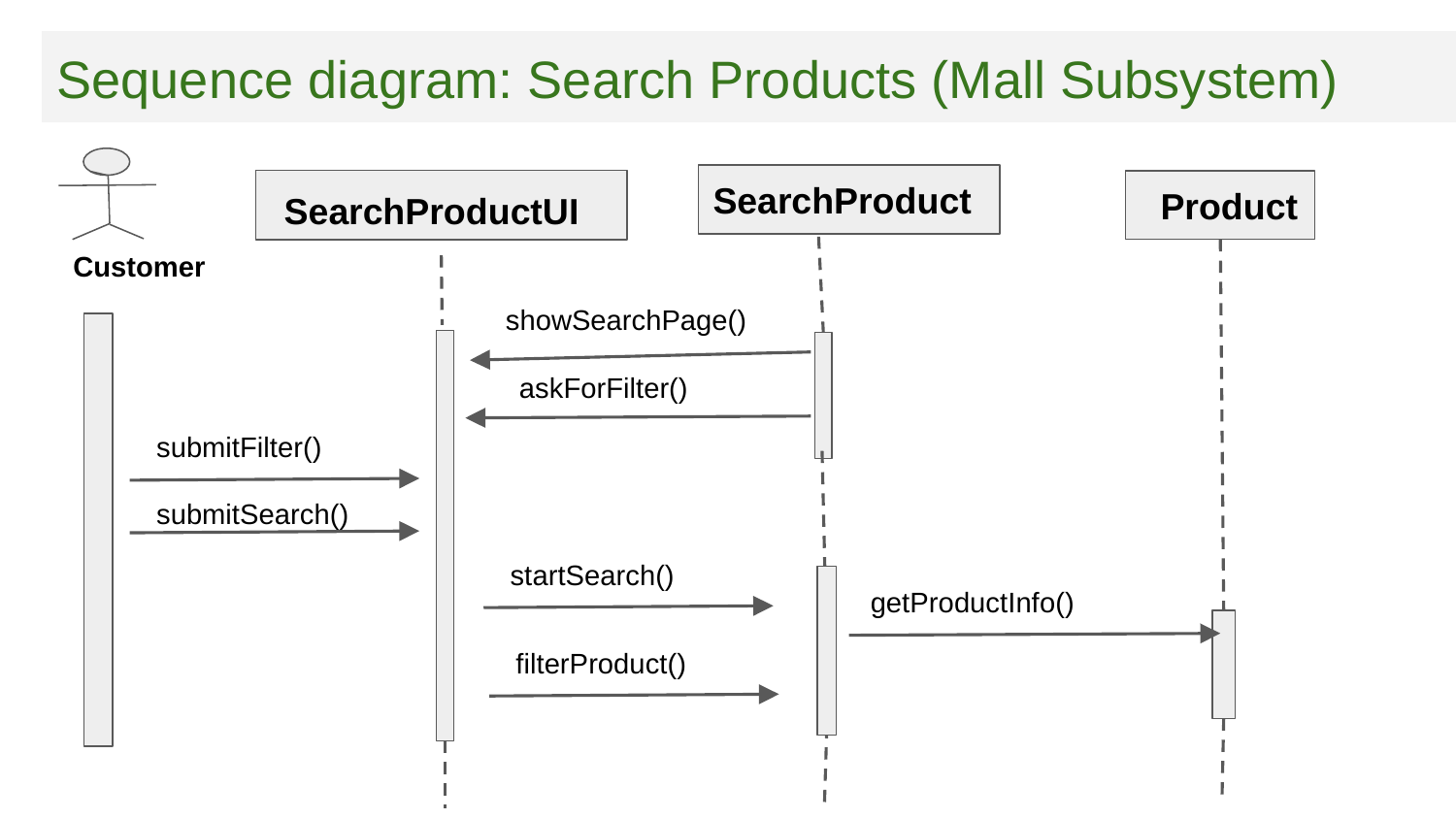

# Sequence diagram: Search Products (Mall Subsystem)

SearchProduct
 SearchProductUI
  Product
Customer
showSearchPage()

askForFilter()

submitFilter()
submitSearch()
startSearch()

getProductInfo()

filterProduct()